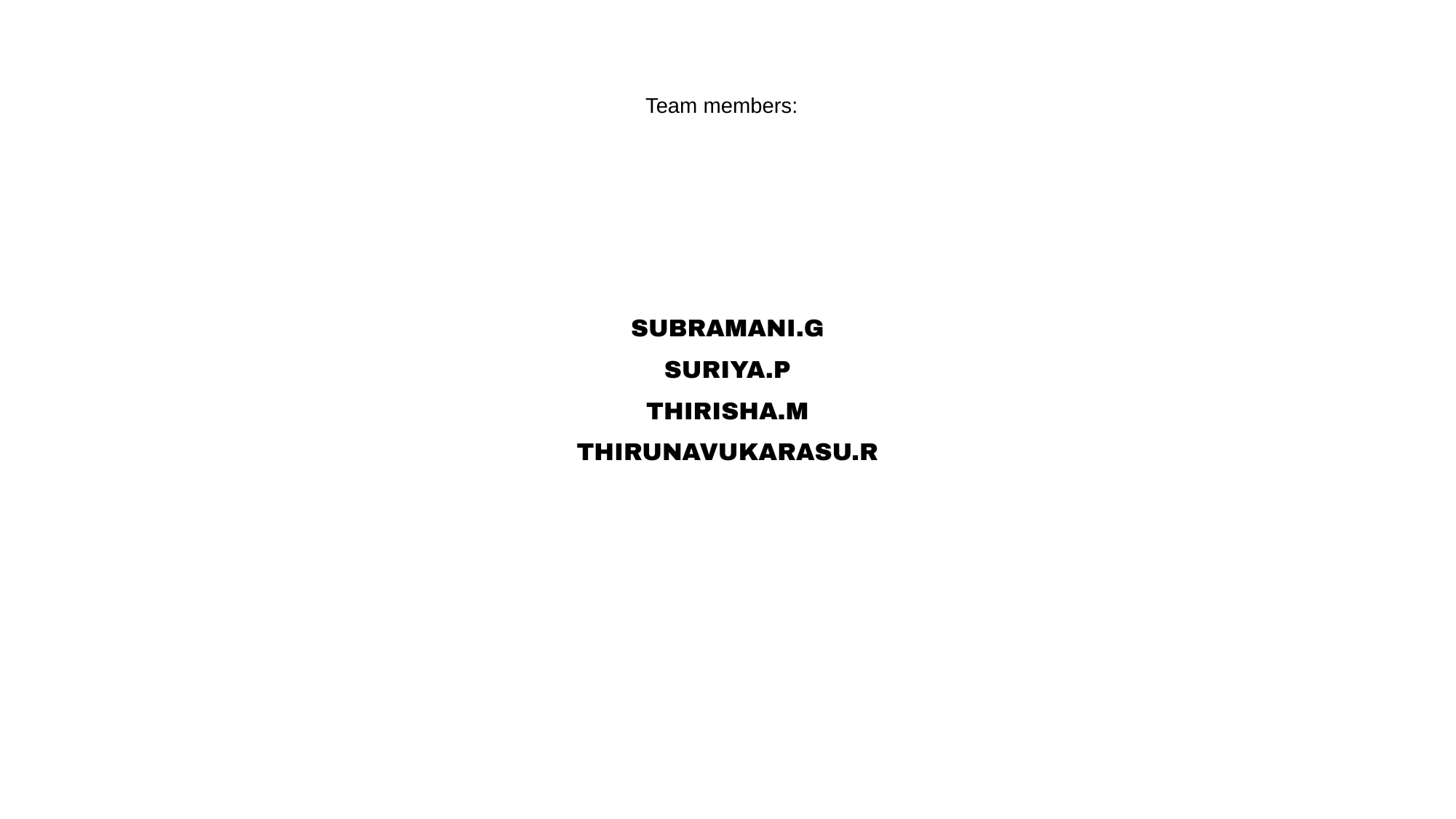

# Team members:
SUBRAMANI.G
SURIYA.P
THIRISHA.M
THIRUNAVUKARASU.R